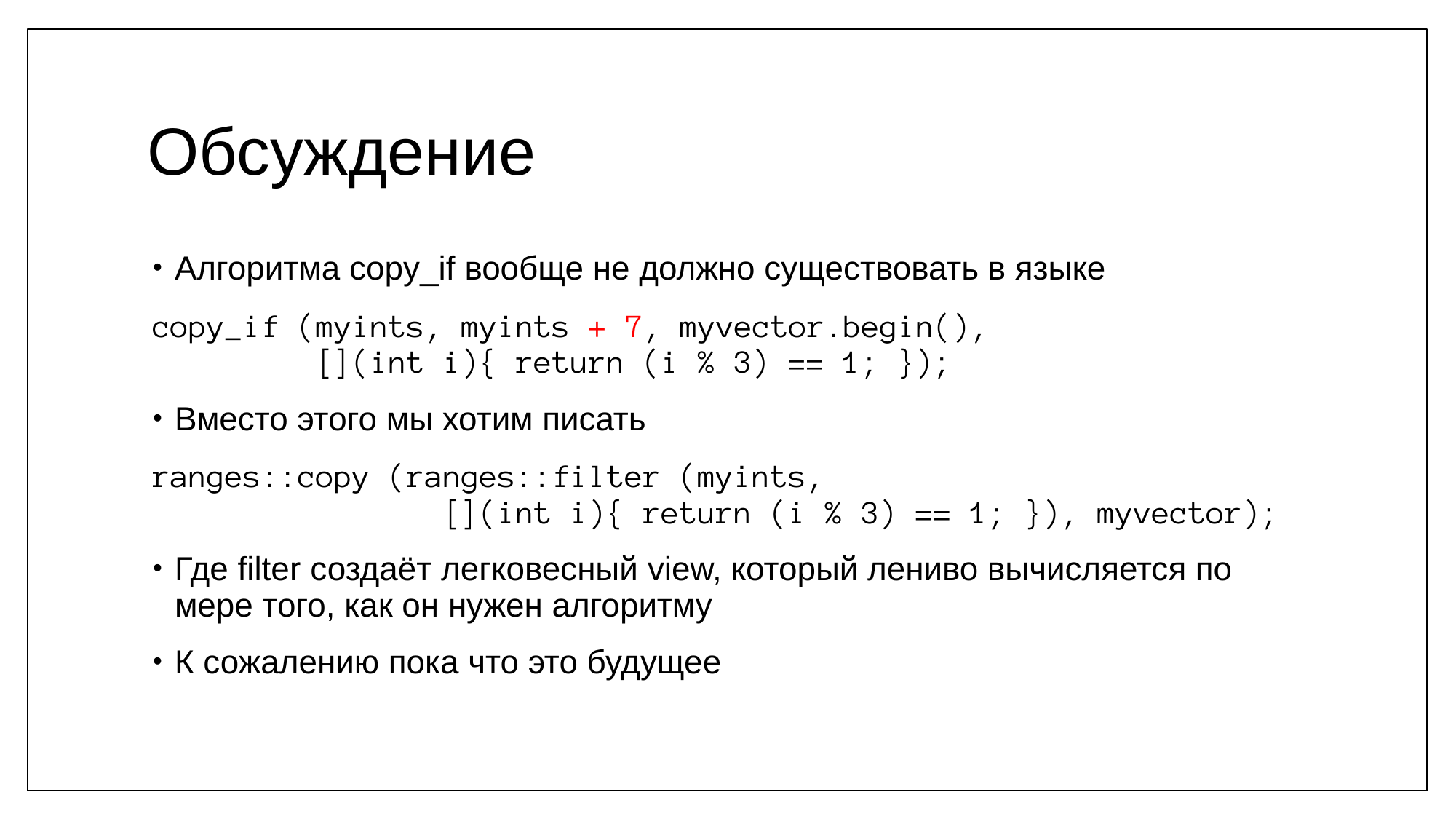

# Обсуждение
Алгоритма copy_if вообще не должно существовать в языке
copy_if (myints, myints + 7, myvector.begin(),
         [](int i){ return (i % 3) == 1; });
Вместо этого мы хотим писать
ranges::copy (ranges::filter (myints,
                [](int i){ return (i % 3) == 1; }), myvector);
Где filter создаёт легковесный view, который лениво вычисляется по мере того, как он нужен алгоритму
К сожалению пока что это будущее